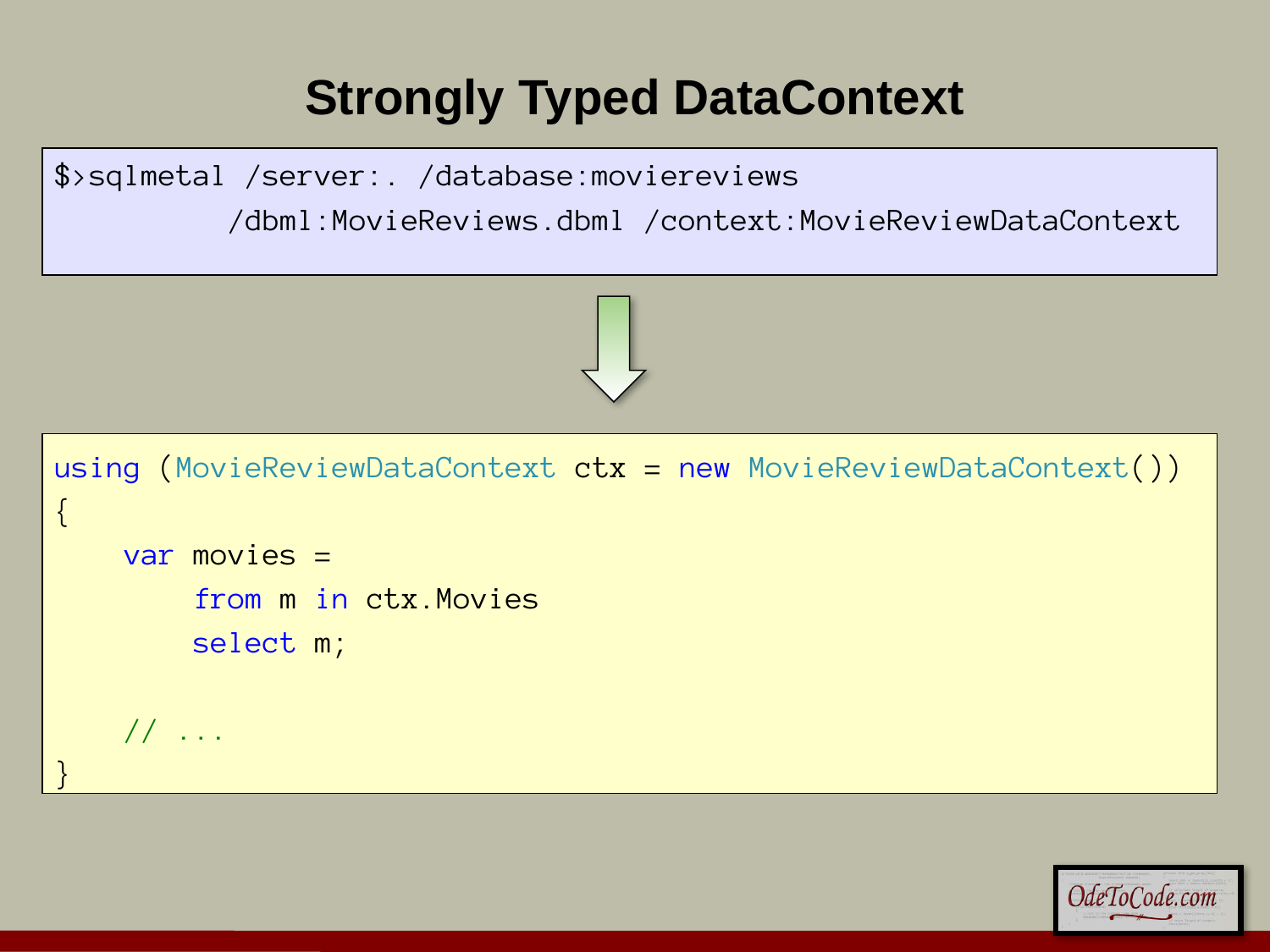

# Strongly Typed DataContext
$>sqlmetal /server:. /database:moviereviews
          /dbml:MovieReviews.dbml /context:MovieReviewDataContext

using (MovieReviewDataContext ctx = new MovieReviewDataContext())
{
    var movies =
        from m in ctx.Movies
        select m;

    // ...
}